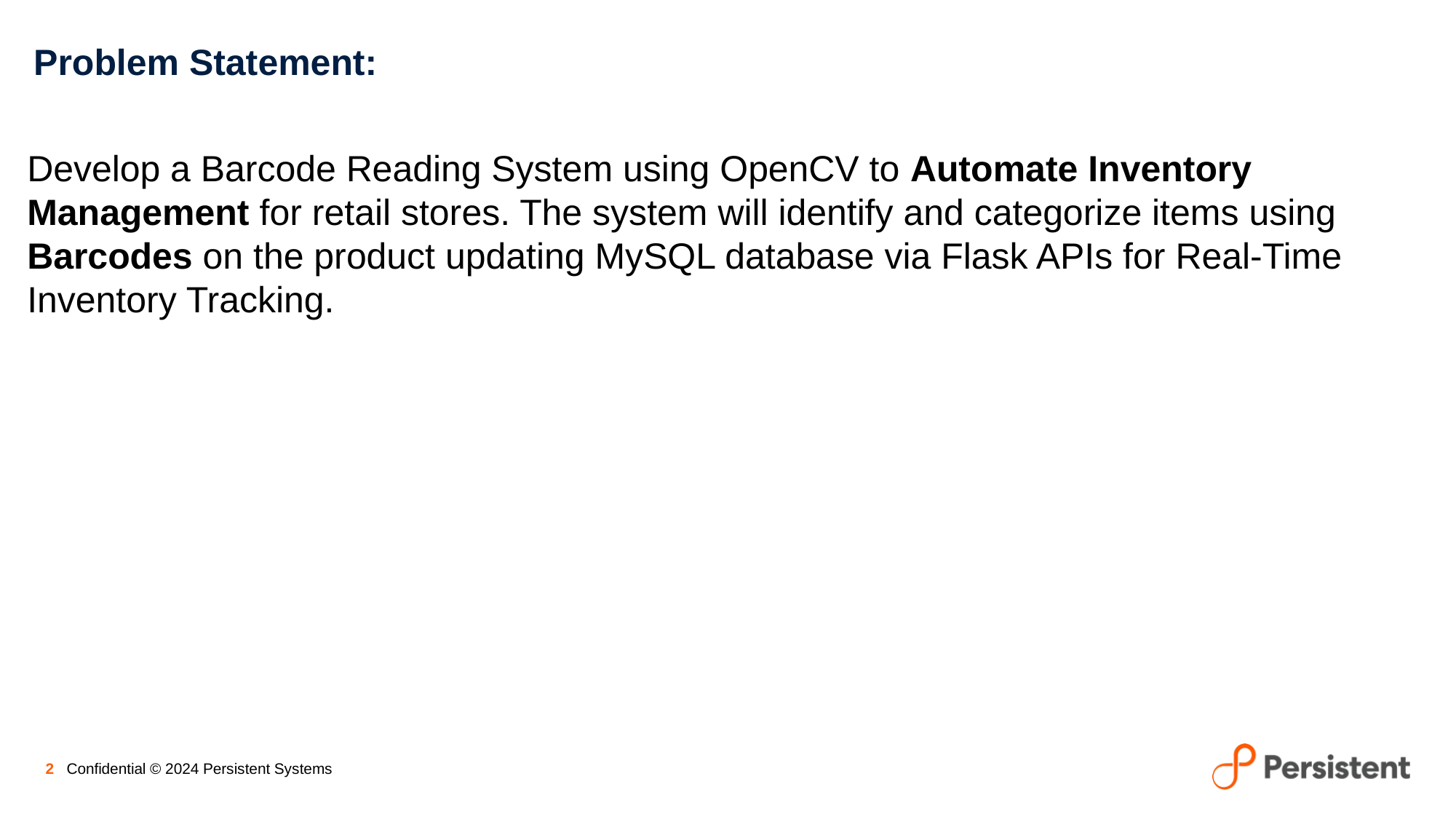

# Problem Statement:
Develop a Barcode Reading System using OpenCV to Automate Inventory Management for retail stores. The system will identify and categorize items using Barcodes on the product updating MySQL database via Flask APIs for Real-Time Inventory Tracking.
2   Confidential © 2024 Persistent Systems